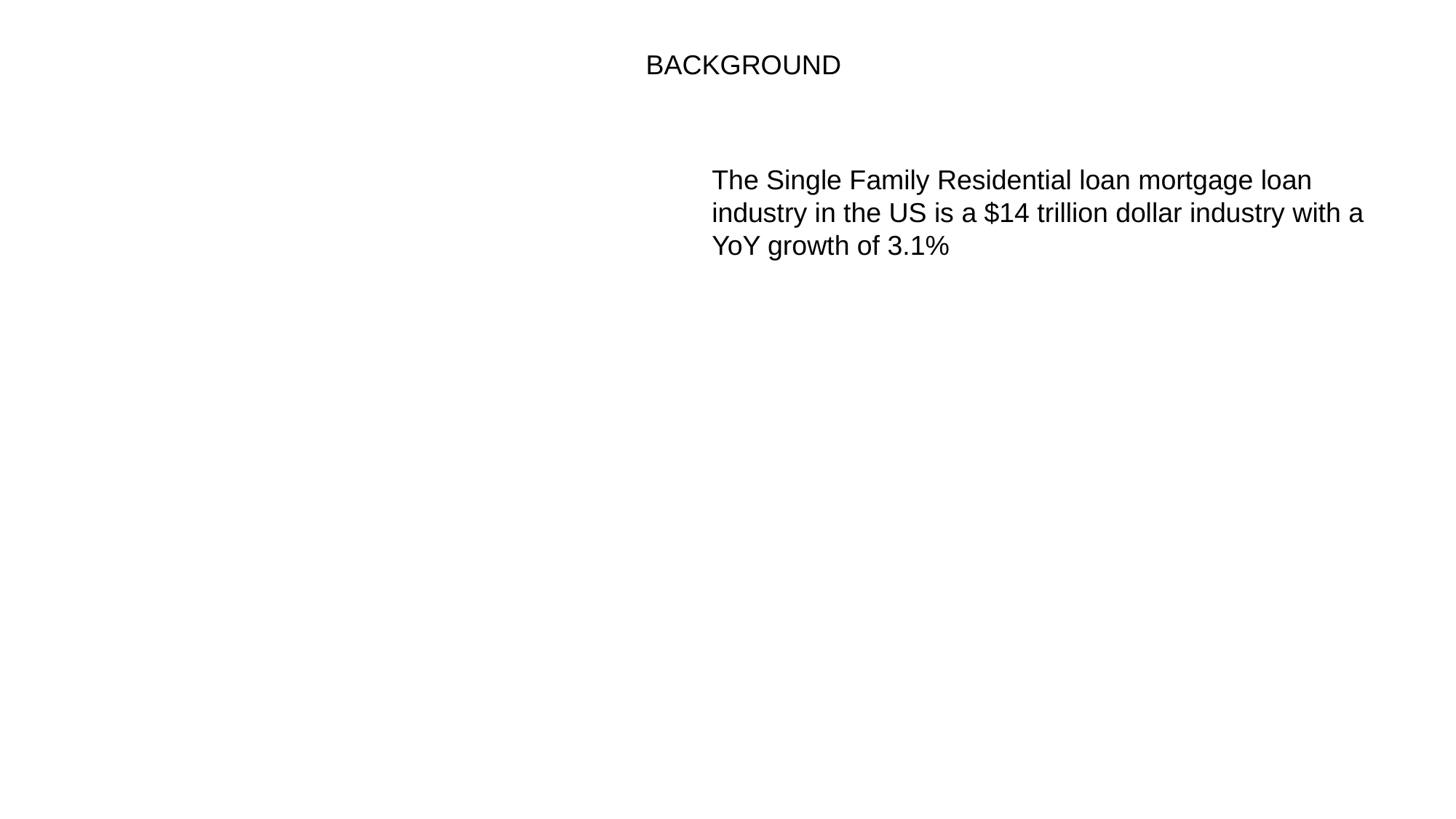

BACKGROUND
The Single Family Residential loan mortgage loan industry in the US is a $14 trillion dollar industry with a YoY growth of 3.1%